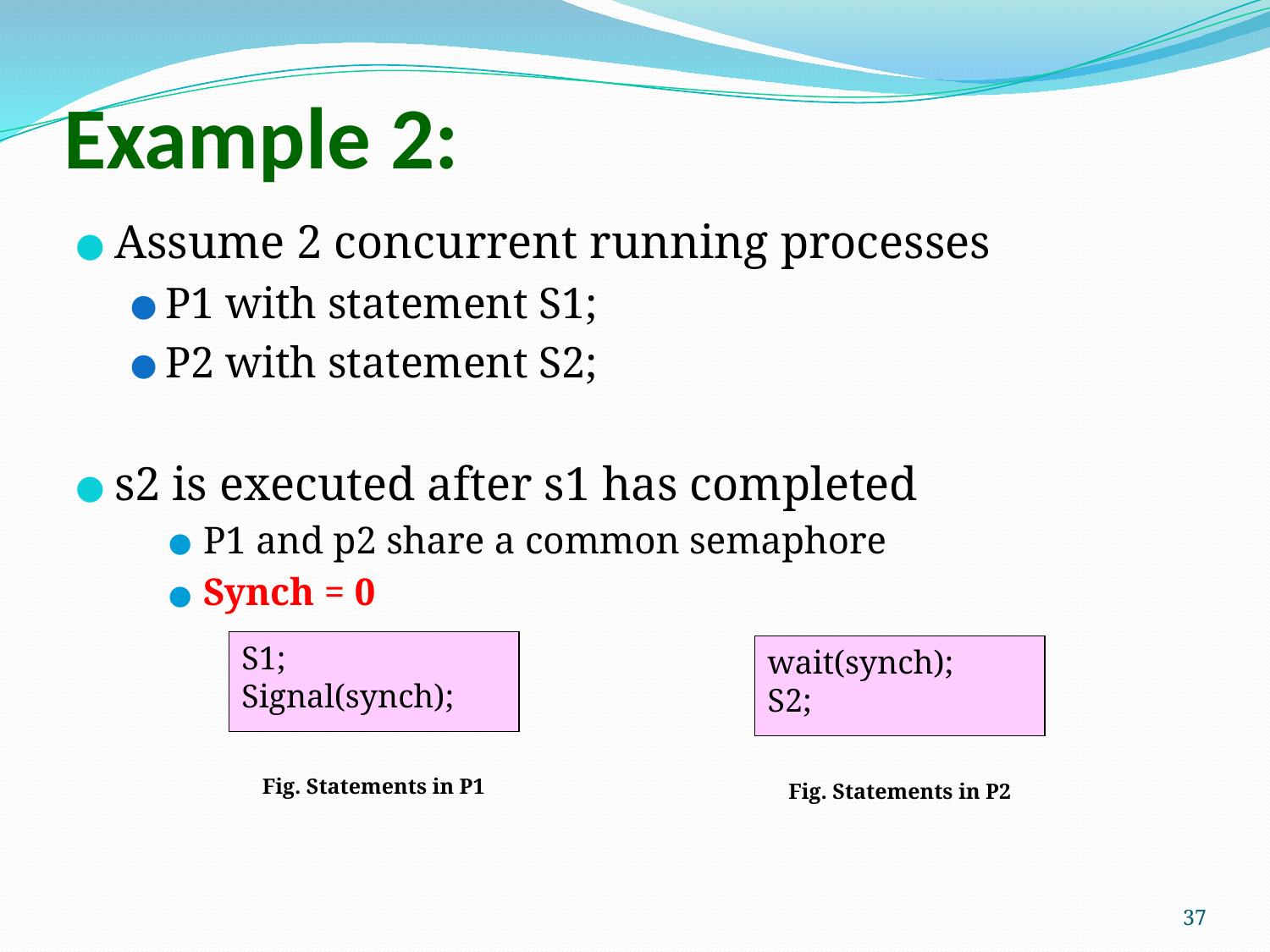

# Example 2:
Assume 2 concurrent running processes
P1 with statement S1;
P2 with statement S2;

s2 is executed after s1 has completed
P1 and p2 share a common semaphore
Synch = 0

S1;
Signal(synch);

wait(synch);
S2;

Fig. Statements in P1
Fig. Statements in P2
37